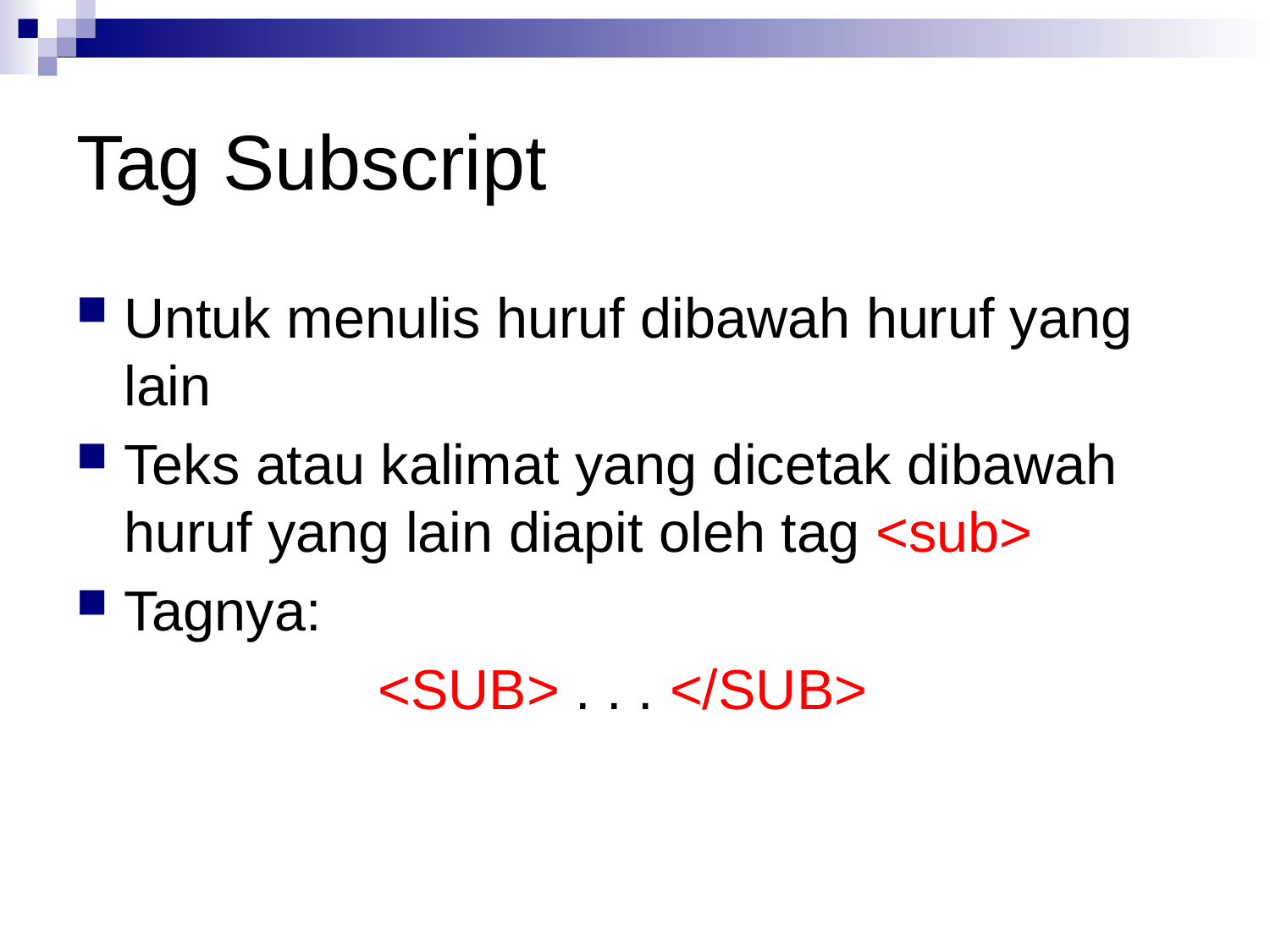

# Tag Subscript
Untuk menulis huruf dibawah huruf yang lain
Teks atau kalimat yang dicetak dibawah huruf yang lain diapit oleh tag <sub>
Tagnya:
			<SUB> . . . </SUB>